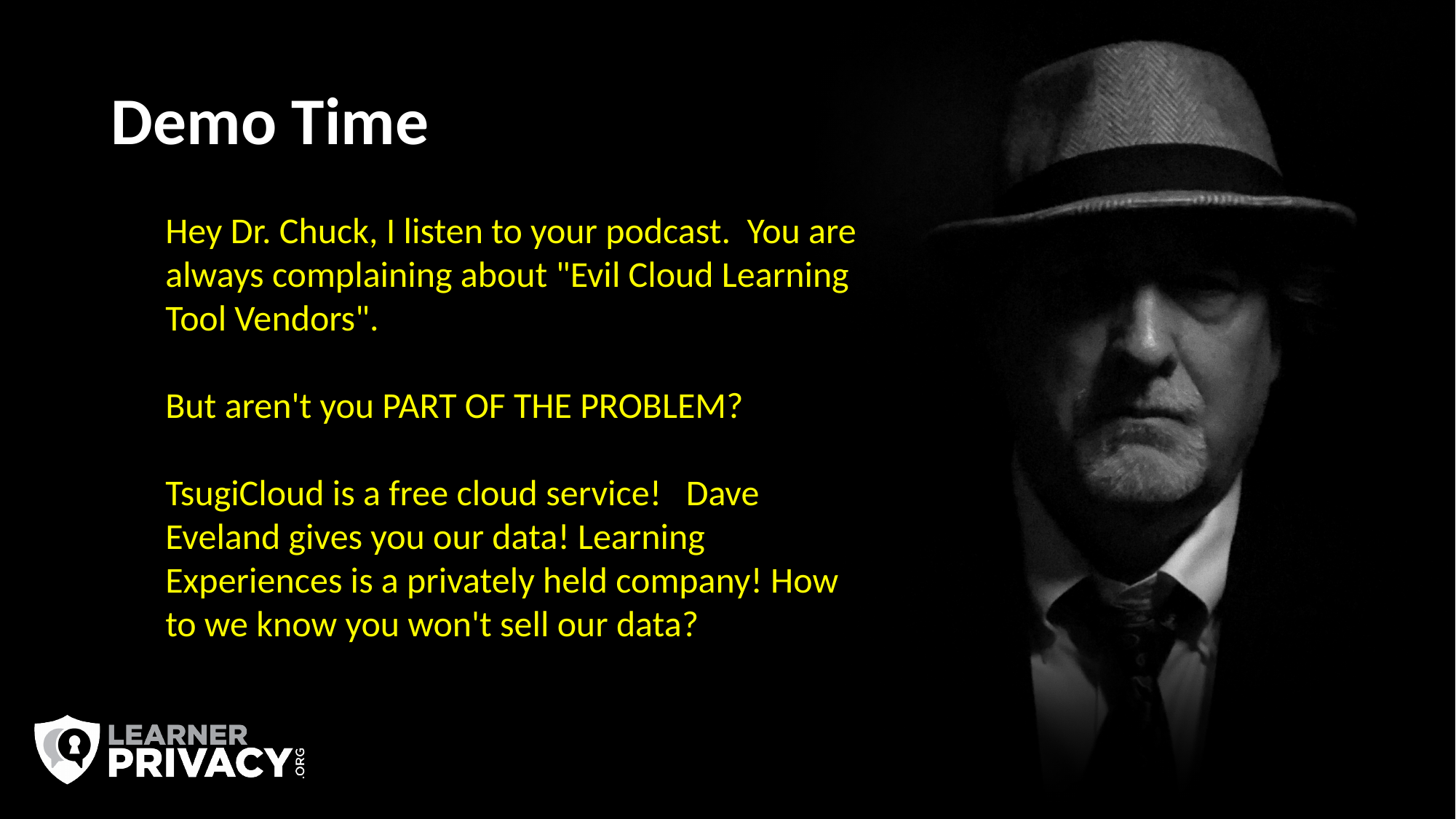

# Demo Time
Hey Dr. Chuck, I listen to your podcast.  You are always complaining about "Evil Cloud Learning Tool Vendors".

But aren't you PART OF THE PROBLEM?

TsugiCloud is a free cloud service!   Dave Eveland gives you our data! Learning Experiences is a privately held company! How to we know you won't sell our data?